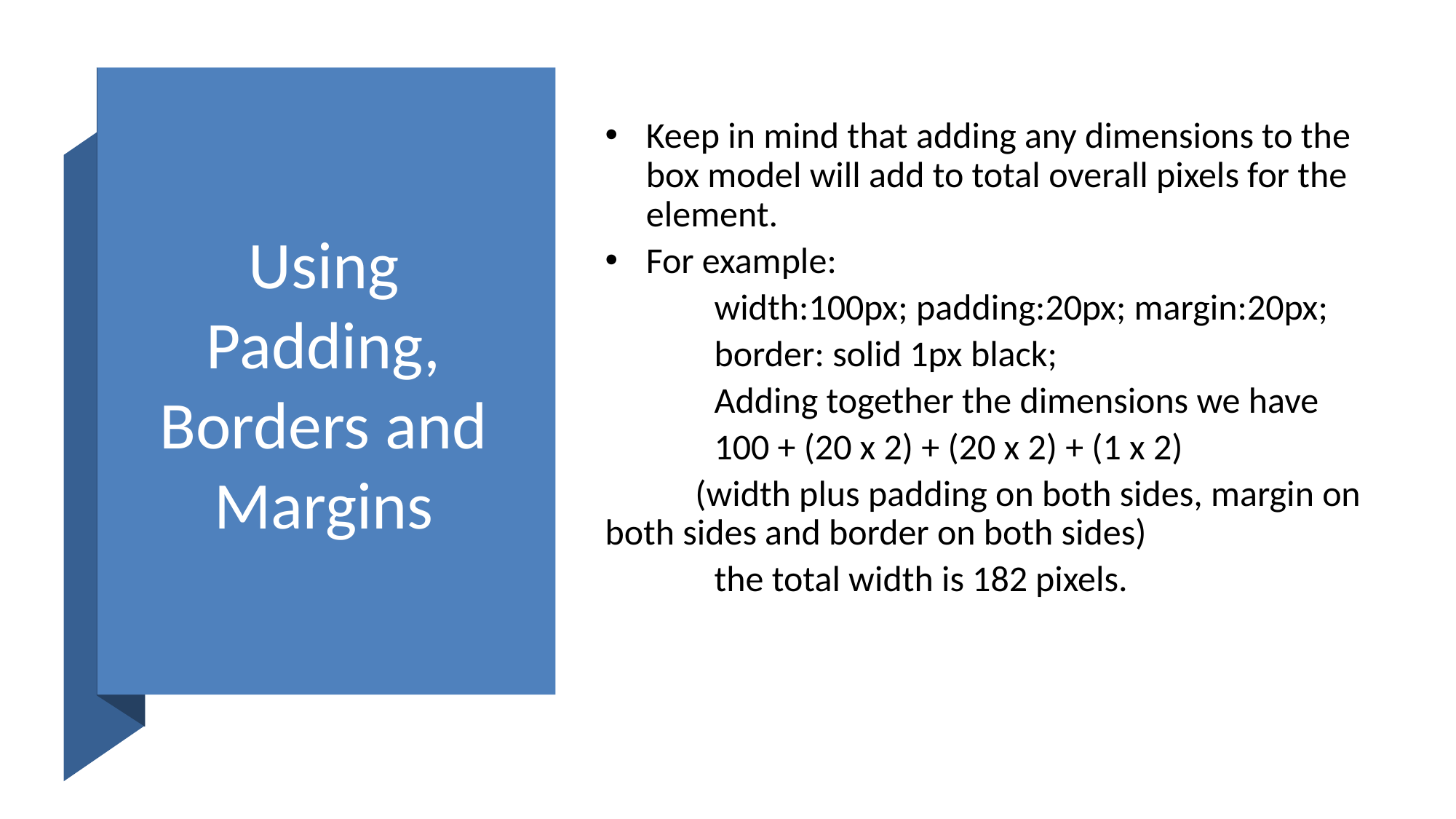

# Using Padding, Borders and Margins
Keep in mind that adding any dimensions to the box model will add to total overall pixels for the element.
For example:
	width:100px; padding:20px; margin:20px;
	border: solid 1px black;
 	Adding together the dimensions we have
	100 + (20 x 2) + (20 x 2) + (1 x 2)
           (width plus padding on both sides, margin on both sides and border on both sides)
	the total width is 182 pixels.